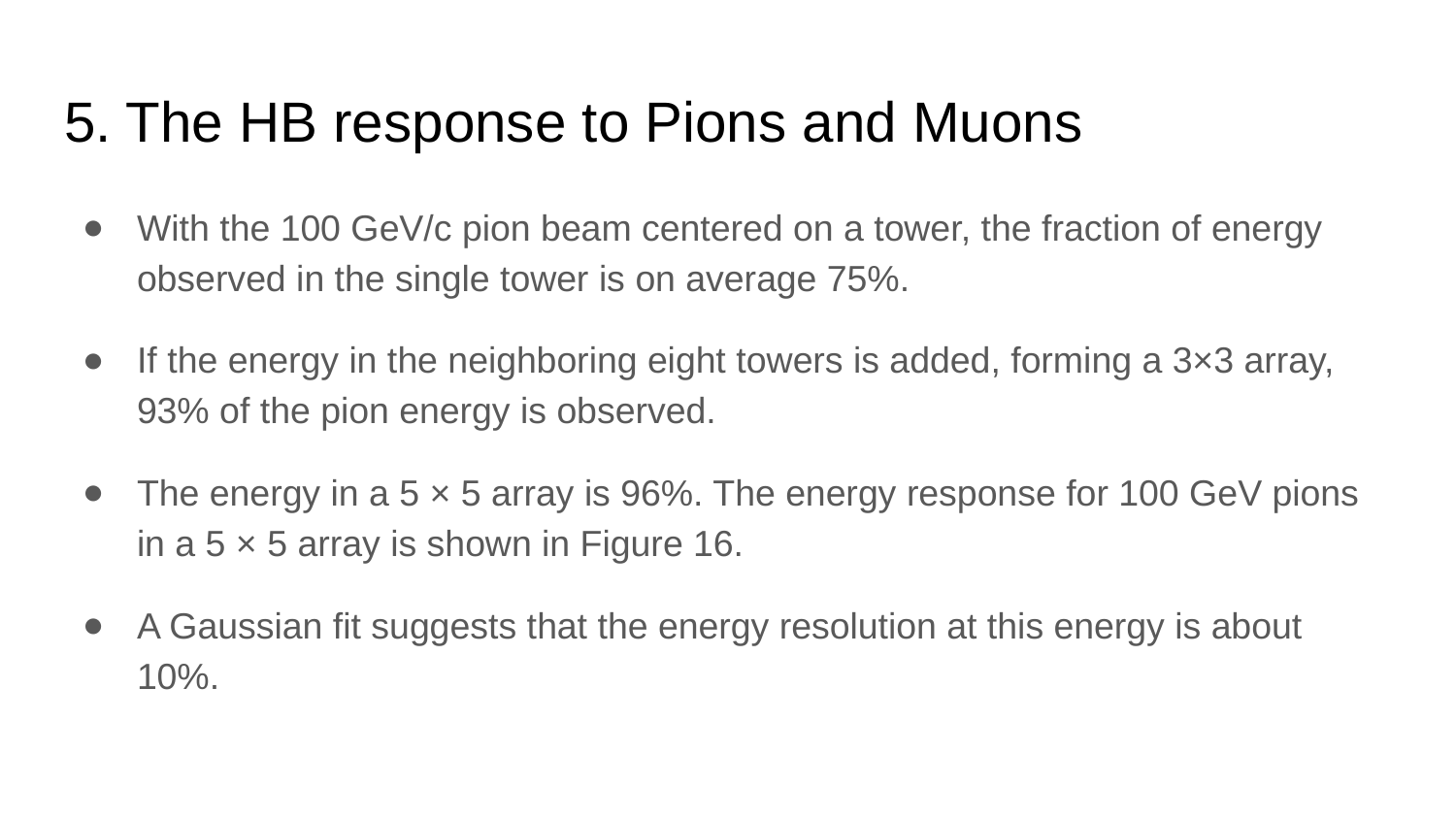

# 5. The HB response to Pions and Muons
With the 100 GeV/c pion beam centered on a tower, the fraction of energy observed in the single tower is on average 75%.
If the energy in the neighboring eight towers is added, forming a 3×3 array, 93% of the pion energy is observed.
The energy in a 5 × 5 array is 96%. The energy response for 100 GeV pions in a 5 × 5 array is shown in Figure 16.
A Gaussian fit suggests that the energy resolution at this energy is about 10%.